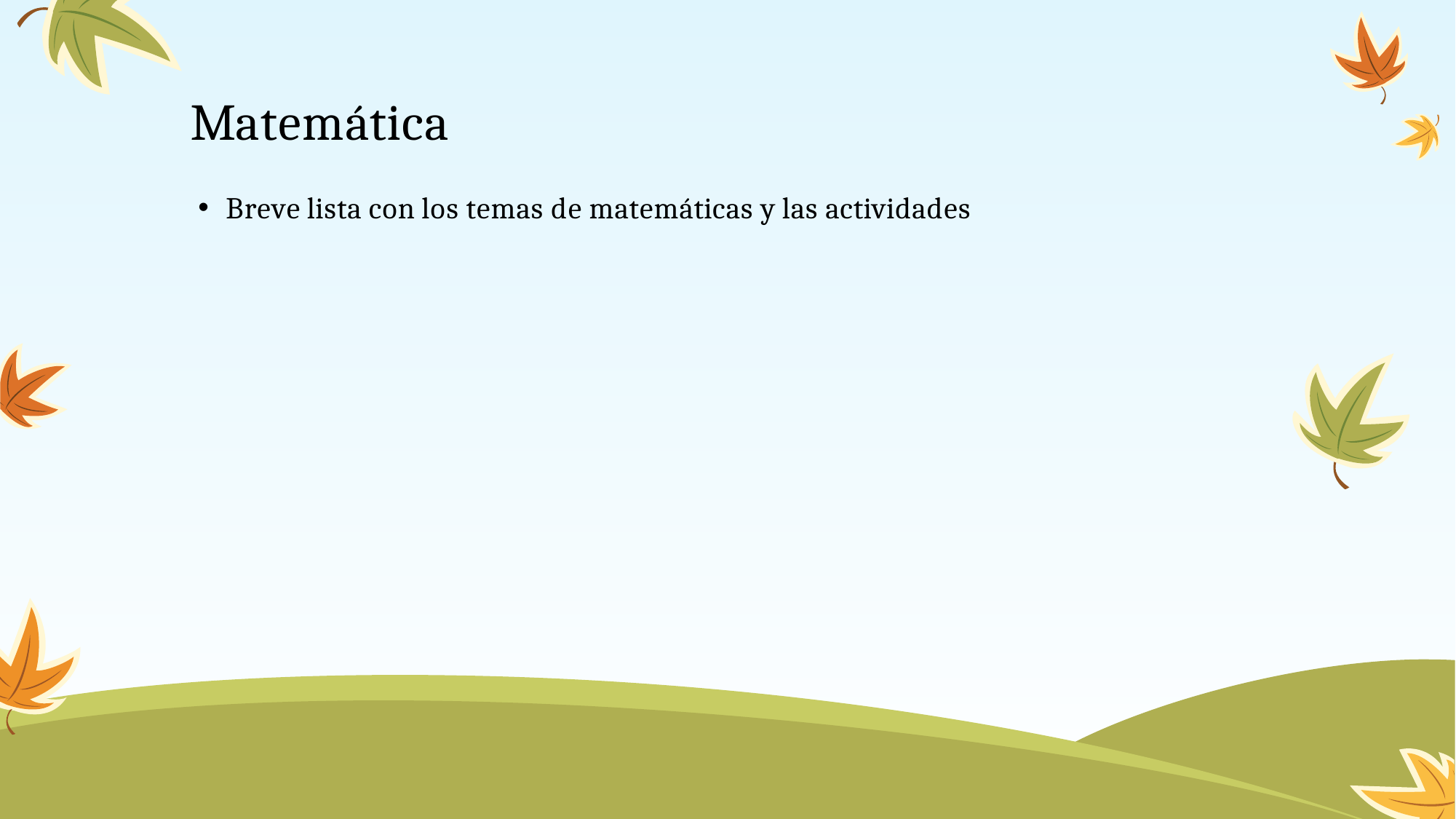

# Matemática
Breve lista con los temas de matemáticas y las actividades